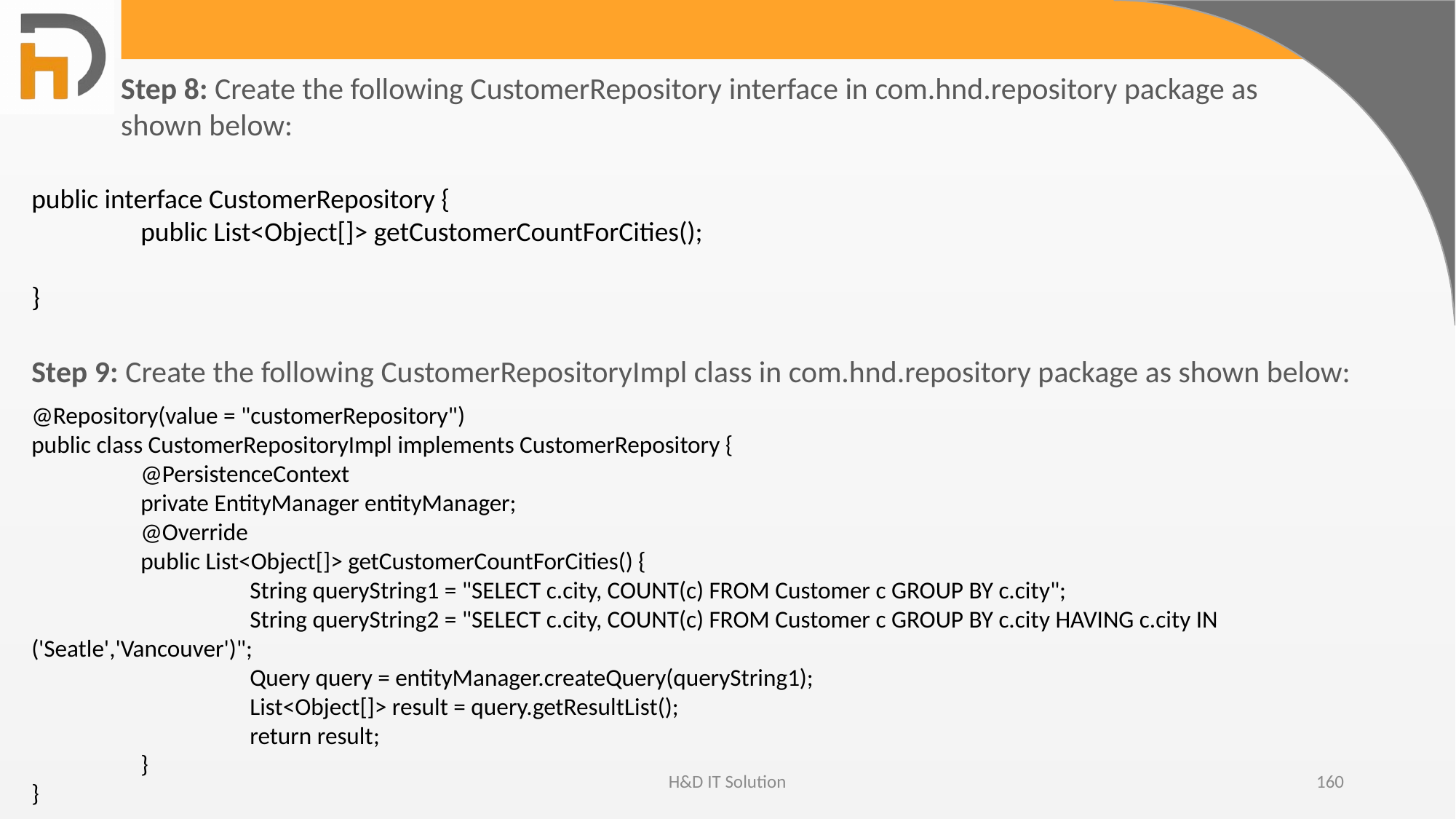

Step 8: Create the following CustomerRepository interface in com.hnd.repository package as shown below:
public interface CustomerRepository {
	public List<Object[]> getCustomerCountForCities();

}
Step 9: Create the following CustomerRepositoryImpl class in com.hnd.repository package as shown below:
@Repository(value = "customerRepository")
public class CustomerRepositoryImpl implements CustomerRepository {
	@PersistenceContext
	private EntityManager entityManager;
	@Override
	public List<Object[]> getCustomerCountForCities() {
		String queryString1 = "SELECT c.city, COUNT(c) FROM Customer c GROUP BY c.city";
		String queryString2 = "SELECT c.city, COUNT(c) FROM Customer c GROUP BY c.city HAVING c.city IN ('Seatle','Vancouver')";
		Query query = entityManager.createQuery(queryString1);
		List<Object[]> result = query.getResultList();
		return result;
	}
}
H&D IT Solution
160